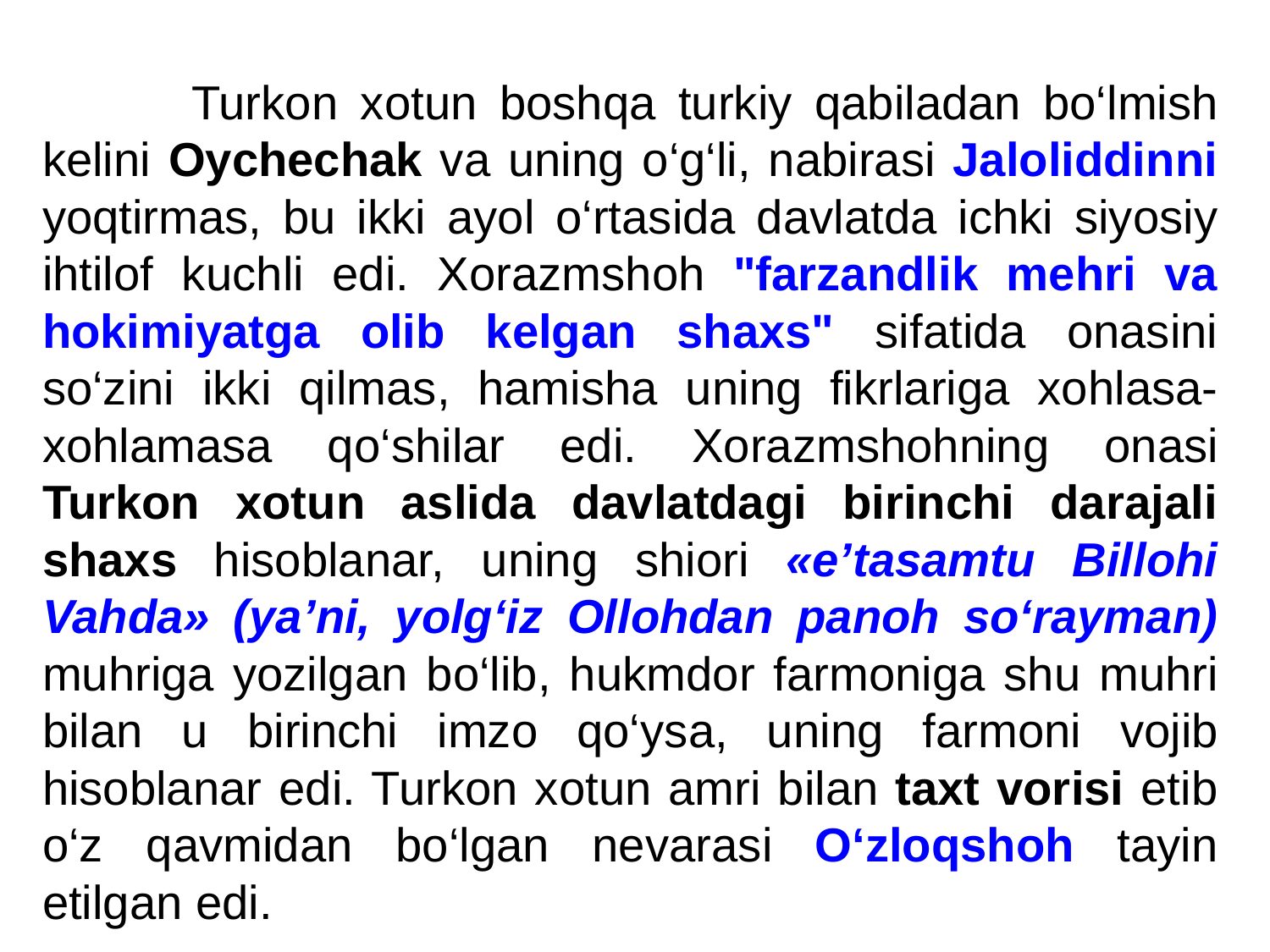

Turkon xotun boshqa turkiy qabiladan bo‘lmish kelini Oychechak va uning o‘g‘li, nabirasi Jaloliddinni yoqtirmas, bu ikki ayol o‘rtasida davlatda ichki siyosiy ihtilof kuchli edi. Xorazmshoh "farzandlik mehri va hokimiyatga olib kelgan shaxs" sifatida onasini so‘zini ikki qilmas, hamisha uning fikrlariga xohlasa-xohlamasa qo‘shilar edi. Xorazmshohning onasi Turkon xotun aslida davlatdagi birinchi darajali shaxs hisoblanar, uning shiori «e’tasamtu Billohi Vahda» (ya’ni, yolg‘iz Ollohdan panoh so‘rayman) muhriga yozilgan bo‘lib, hukmdor farmoniga shu muhri bilan u birinchi imzo qo‘ysa, uning farmoni vojib hisoblanar edi. Turkon xotun amri bilan taxt vorisi etib o‘z qavmidan bo‘lgan nevarasi O‘zloqshoh tayin etilgan edi.